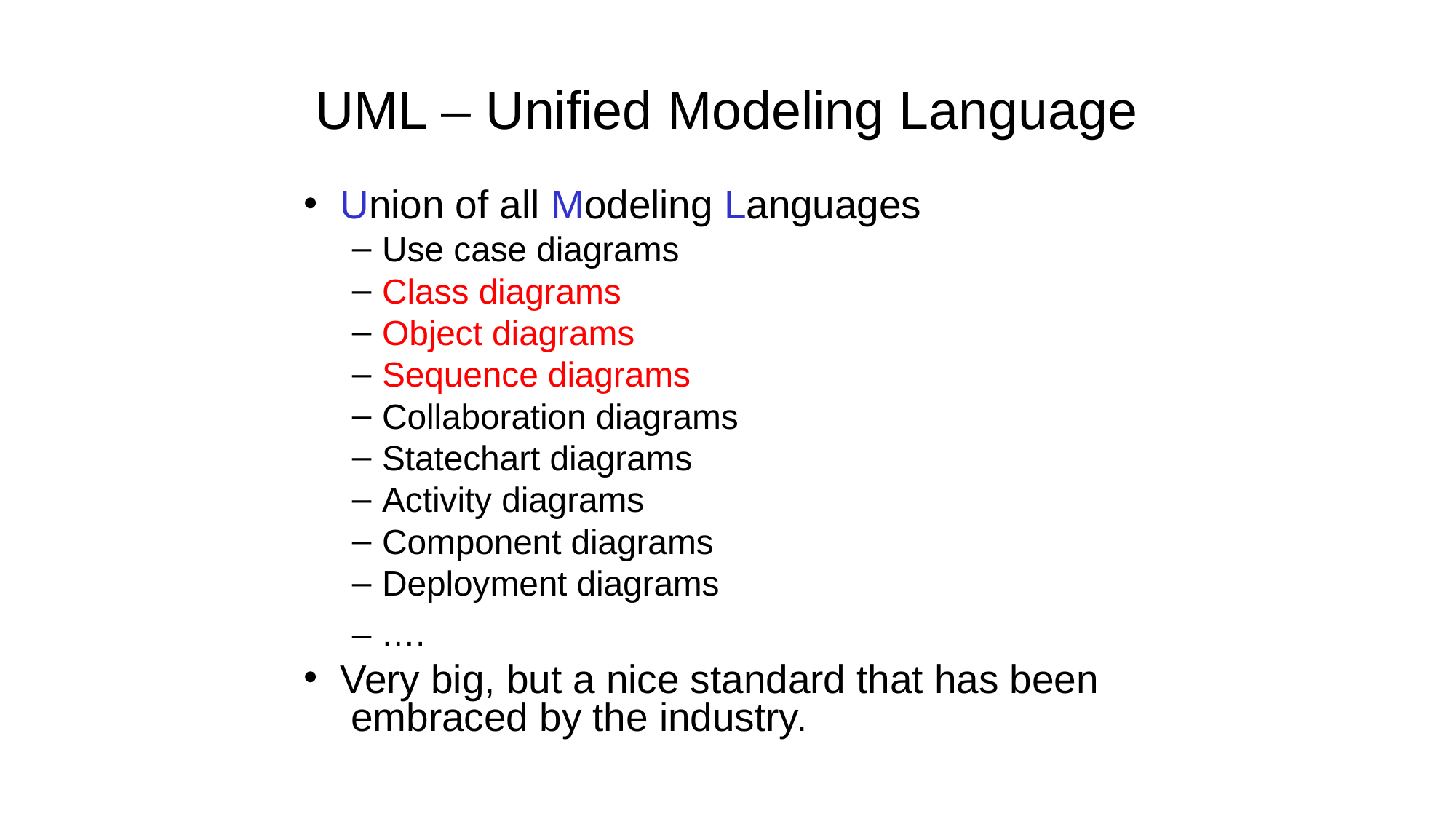

# UML – Unified Modeling Language
Union of all Modeling Languages
Use case diagrams
Class diagrams
Object diagrams
Sequence diagrams
Collaboration diagrams
Statechart diagrams
Activity diagrams
Component diagrams
Deployment diagrams
– ….
Very big, but a nice standard that has been  embraced by the industry.